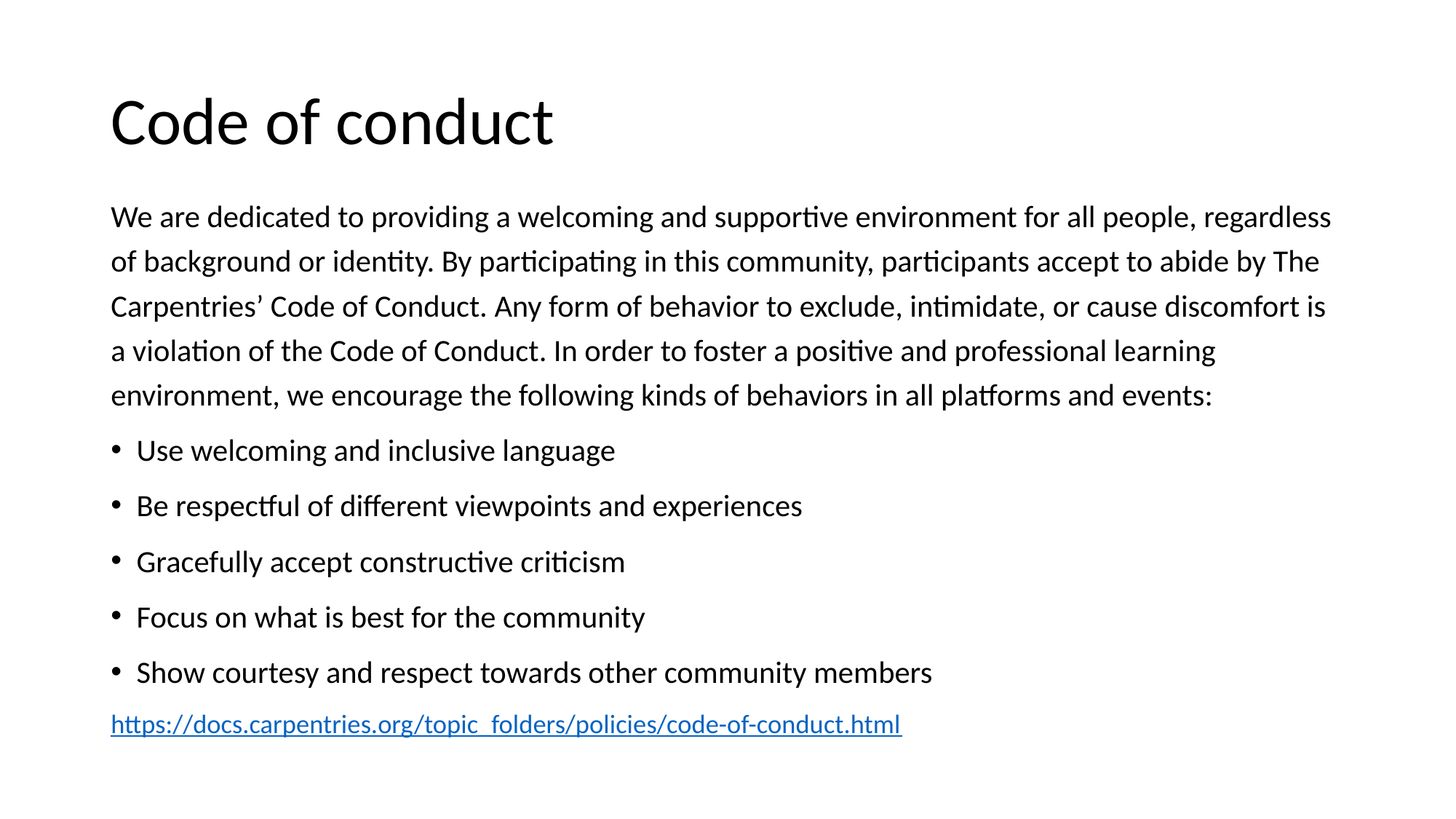

# Code of conduct
We are dedicated to providing a welcoming and supportive environment for all people, regardless of background or identity. By participating in this community, participants accept to abide by The Carpentries’ Code of Conduct. Any form of behavior to exclude, intimidate, or cause discomfort is a violation of the Code of Conduct. In order to foster a positive and professional learning environment, we encourage the following kinds of behaviors in all platforms and events:
Use welcoming and inclusive language
Be respectful of different viewpoints and experiences
Gracefully accept constructive criticism
Focus on what is best for the community
Show courtesy and respect towards other community members
https://docs.carpentries.org/topic_folders/policies/code-of-conduct.html